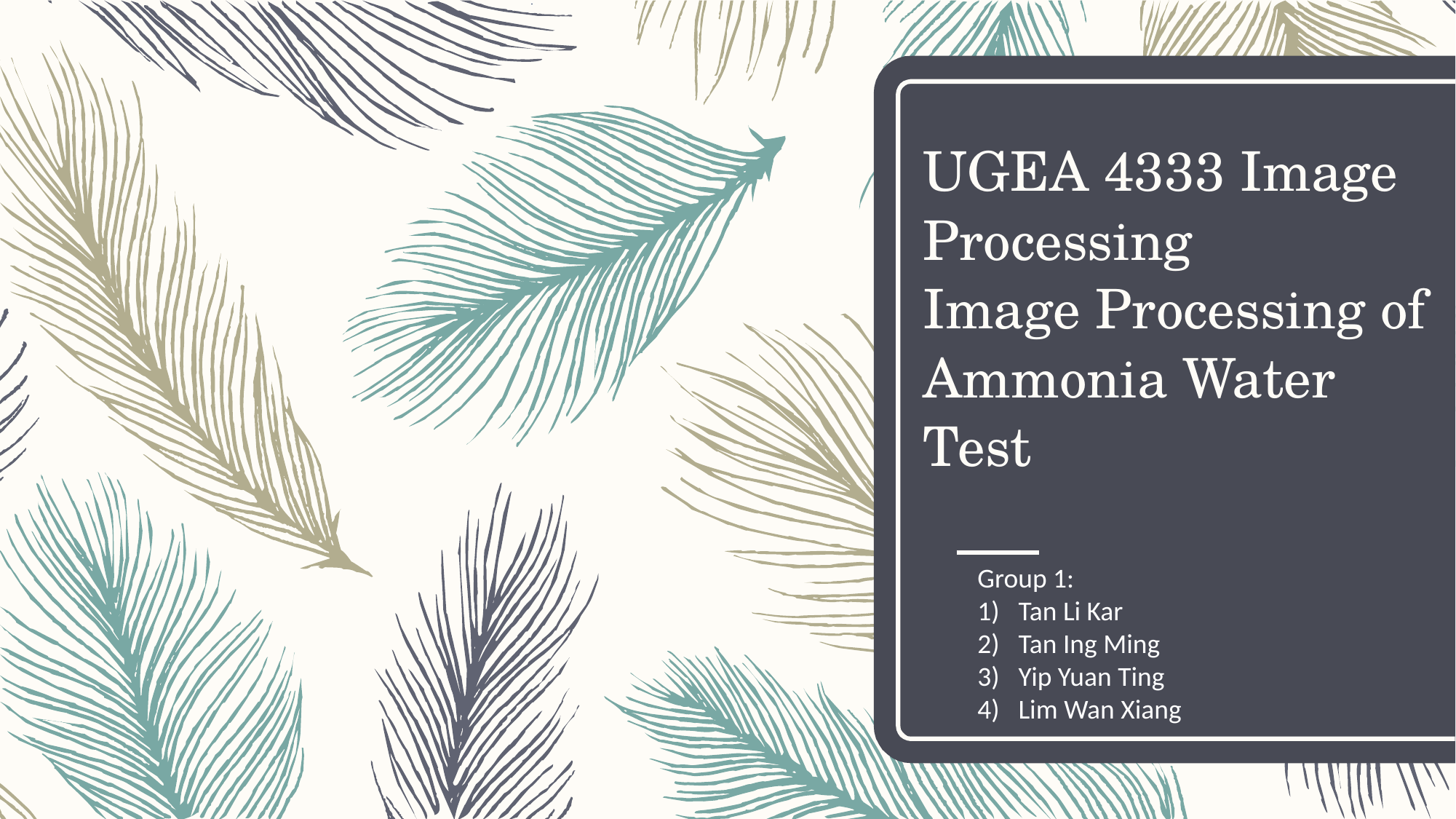

# UGEA 4333 Image Processing Image Processing of Ammonia Water Test
Group 1:
Tan Li Kar
Tan Ing Ming
Yip Yuan Ting
Lim Wan Xiang